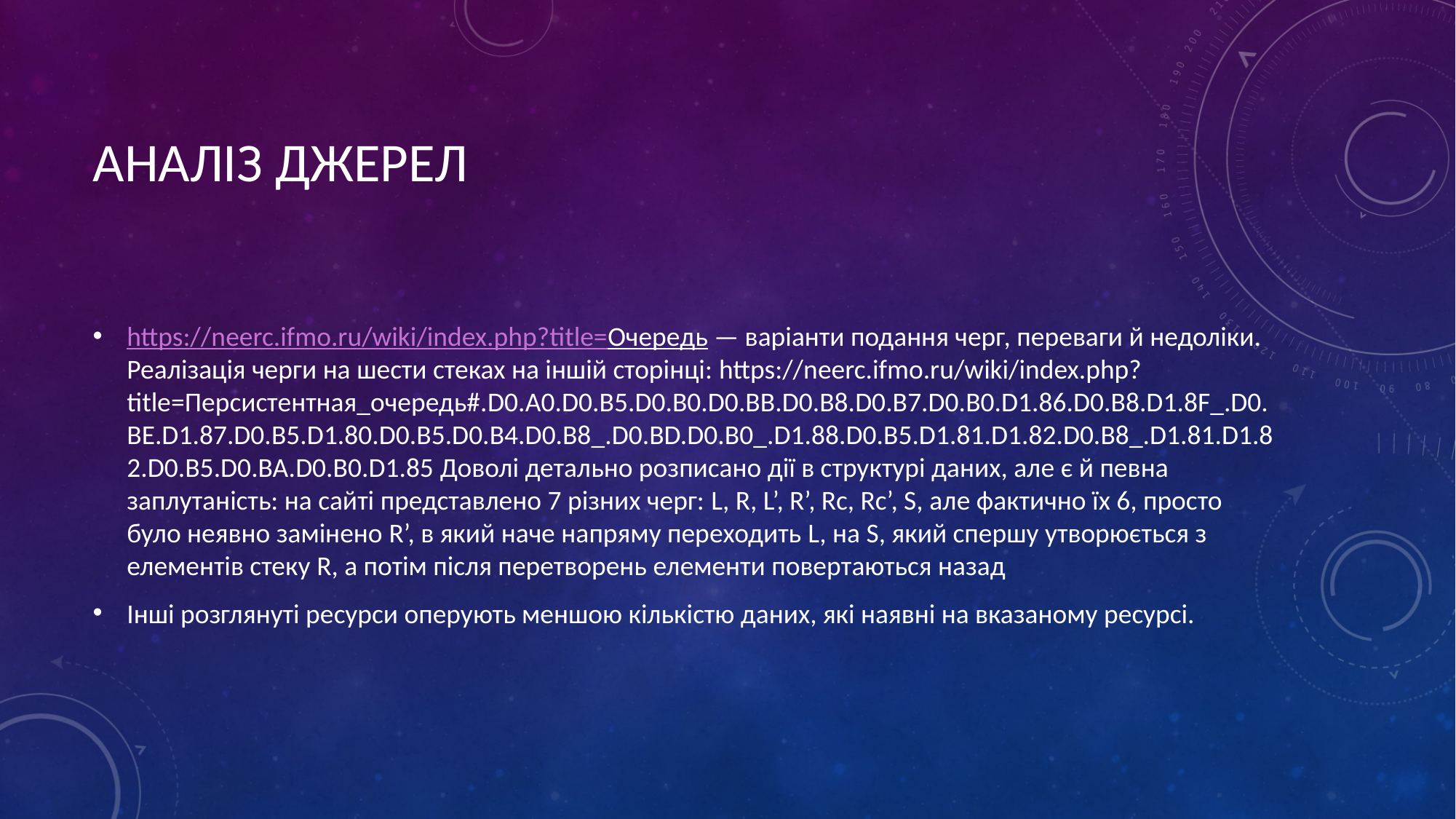

# Аналіз джерел
https://neerc.ifmo.ru/wiki/index.php?title=Очередь — варіанти подання черг, переваги й недоліки. Реалізація черги на шести стеках на іншій сторінці: https://neerc.ifmo.ru/wiki/index.php?title=Персистентная_очередь#.D0.A0.D0.B5.D0.B0.D0.BB.D0.B8.D0.B7.D0.B0.D1.86.D0.B8.D1.8F_.D0.BE.D1.87.D0.B5.D1.80.D0.B5.D0.B4.D0.B8_.D0.BD.D0.B0_.D1.88.D0.B5.D1.81.D1.82.D0.B8_.D1.81.D1.82.D0.B5.D0.BA.D0.B0.D1.85 Доволі детально розписано дії в структурі даних, але є й певна заплутаність: на сайті представлено 7 різних черг: L, R, L’, R’, Rc, Rc’, S, але фактично їх 6, просто було неявно замінено R’, в який наче напряму переходить L, на S, який спершу утворюється з елементів стеку R, а потім після перетворень елементи повертаються назад
Інші розглянуті ресурси оперують меншою кількістю даних, які наявні на вказаному ресурсі.